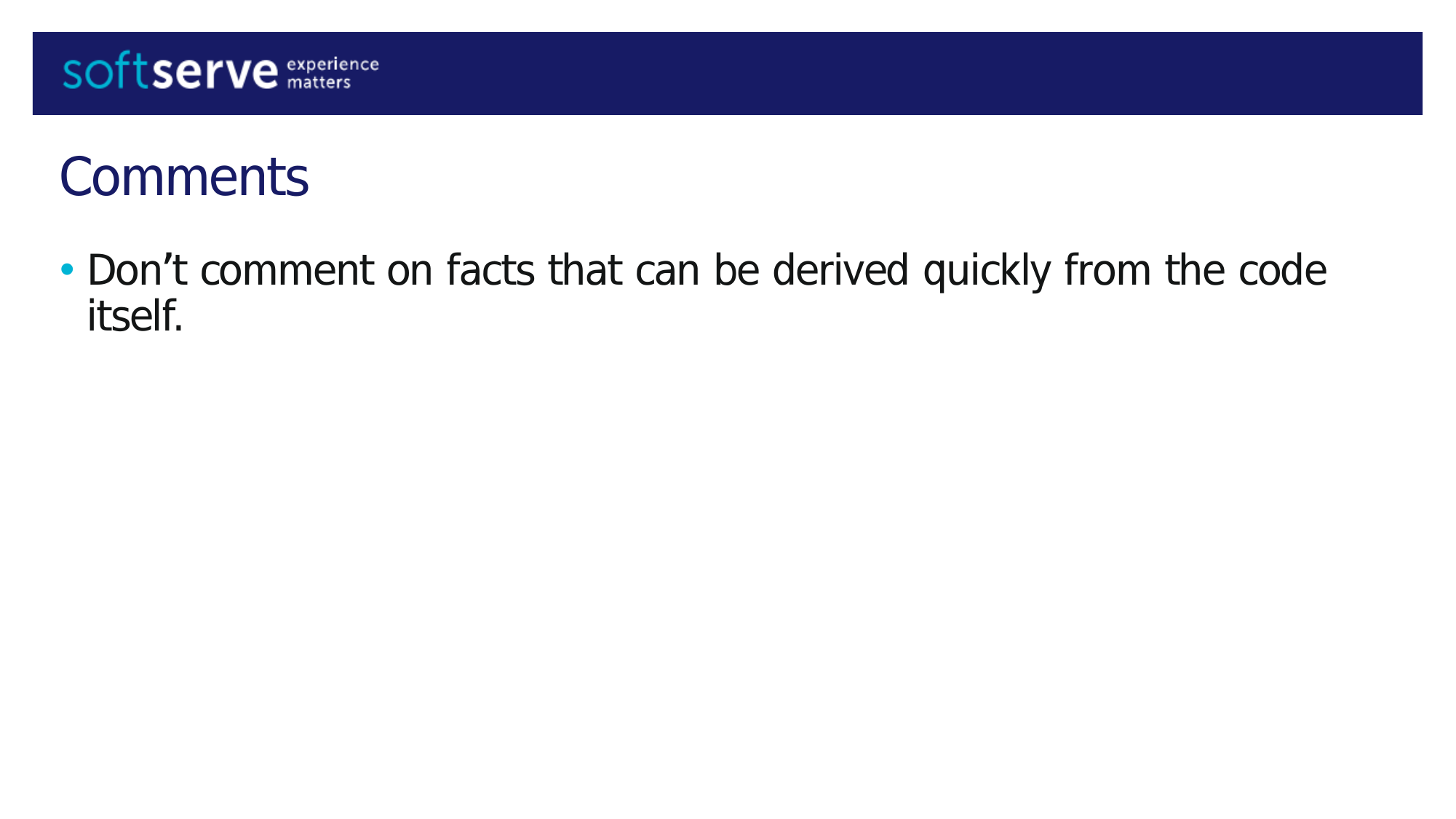

# Comments
Don’t comment on facts that can be derived quickly from the code itself.